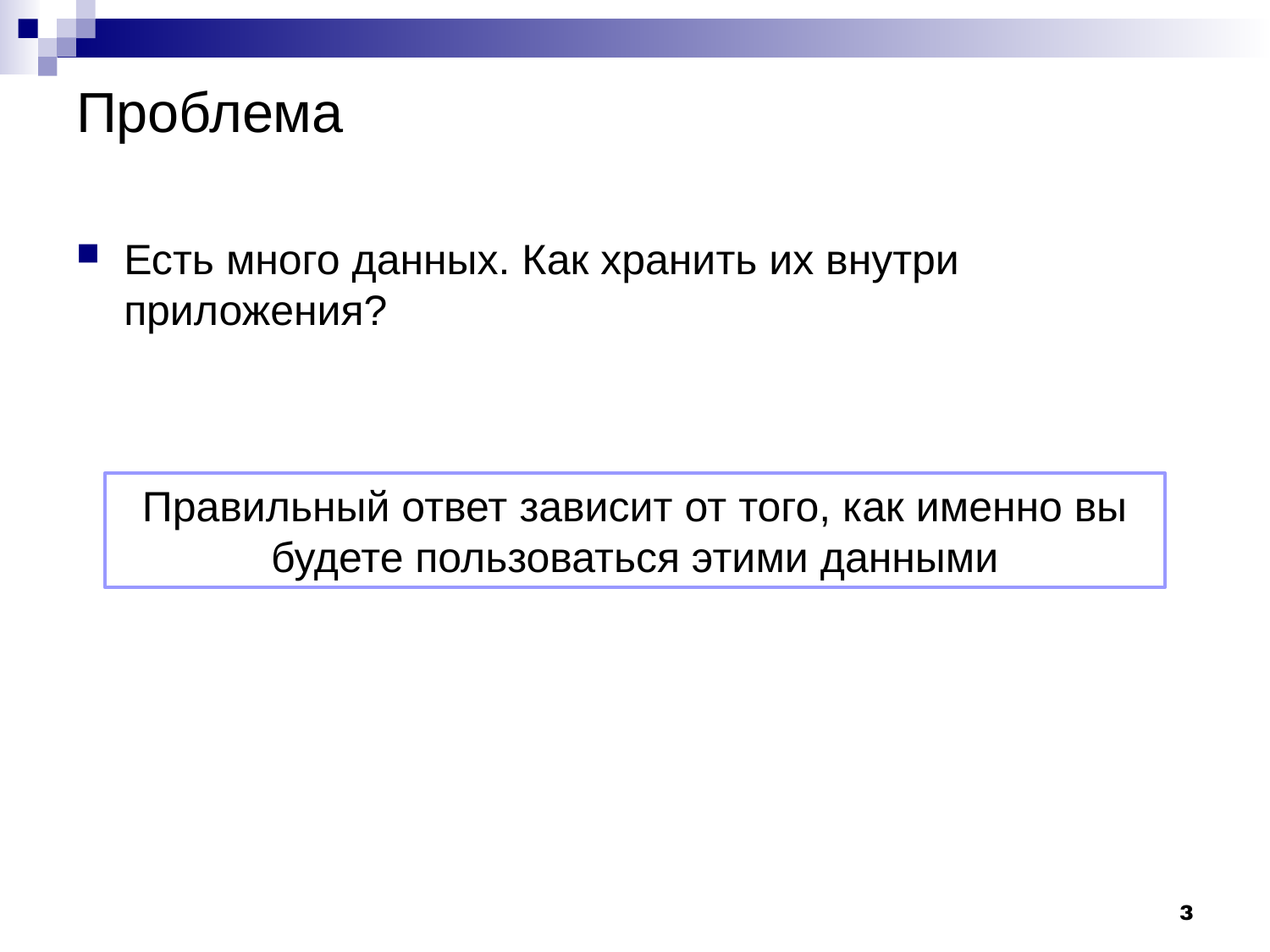

# Проблема
Есть много данных. Как хранить их внутри приложения?
Правильный ответ зависит от того, как именно вы будете пользоваться этими данными
3